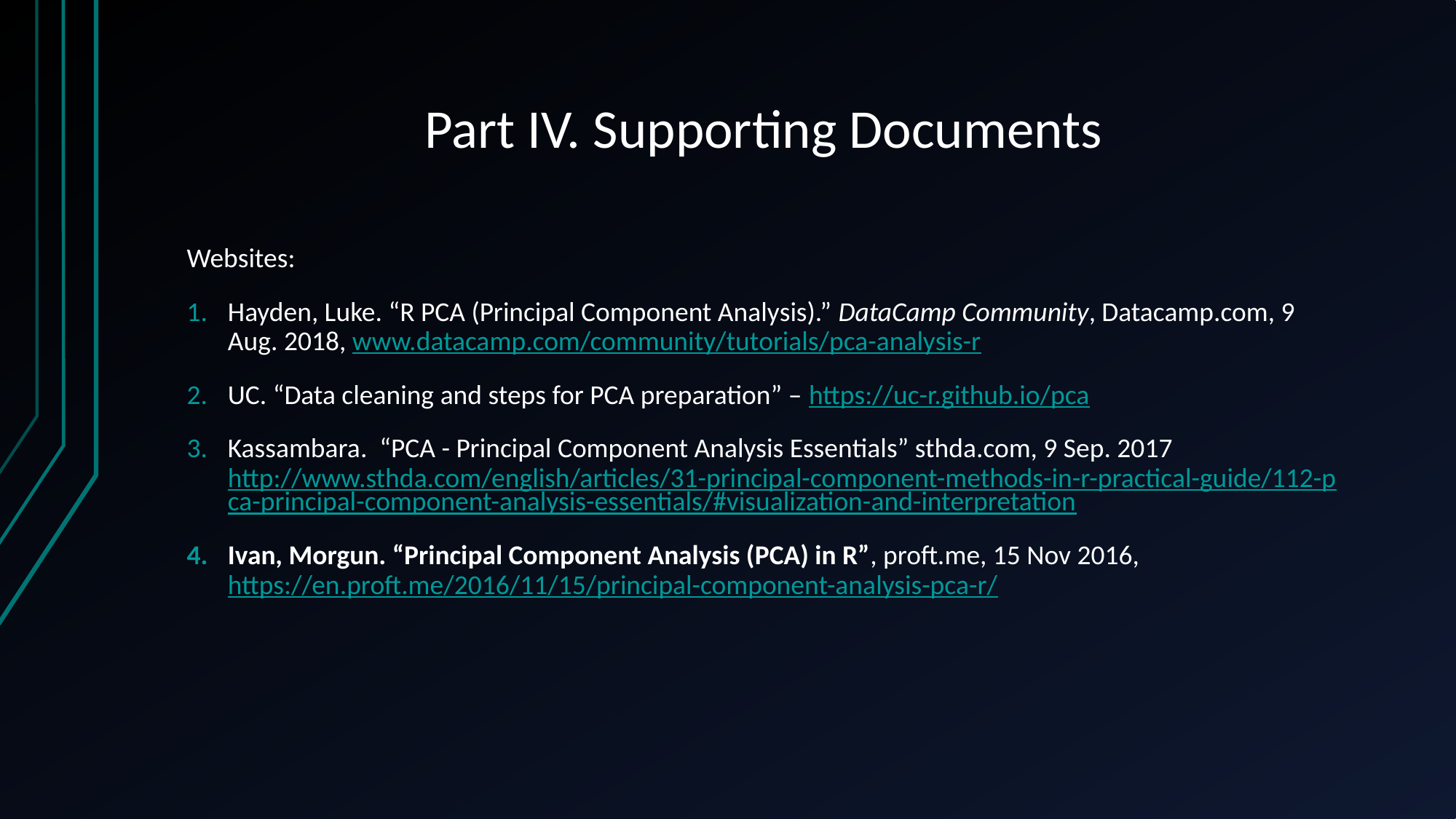

# Part IV. Supporting Documents
Websites:
Hayden, Luke. “R PCA (Principal Component Analysis).” DataCamp Community, Datacamp.com, 9 Aug. 2018, www.datacamp.com/community/tutorials/pca-analysis-r
UC. “Data cleaning and steps for PCA preparation” – https://uc-r.github.io/pca
Kassambara.  “PCA - Principal Component Analysis Essentials” sthda.com, 9 Sep. 2017  http://www.sthda.com/english/articles/31-principal-component-methods-in-r-practical-guide/112-pca-principal-component-analysis-essentials/#visualization-and-interpretation
Ivan, Morgun. “Principal Component Analysis (PCA) in R”, proft.me, 15 Nov 2016, https://en.proft.me/2016/11/15/principal-component-analysis-pca-r/